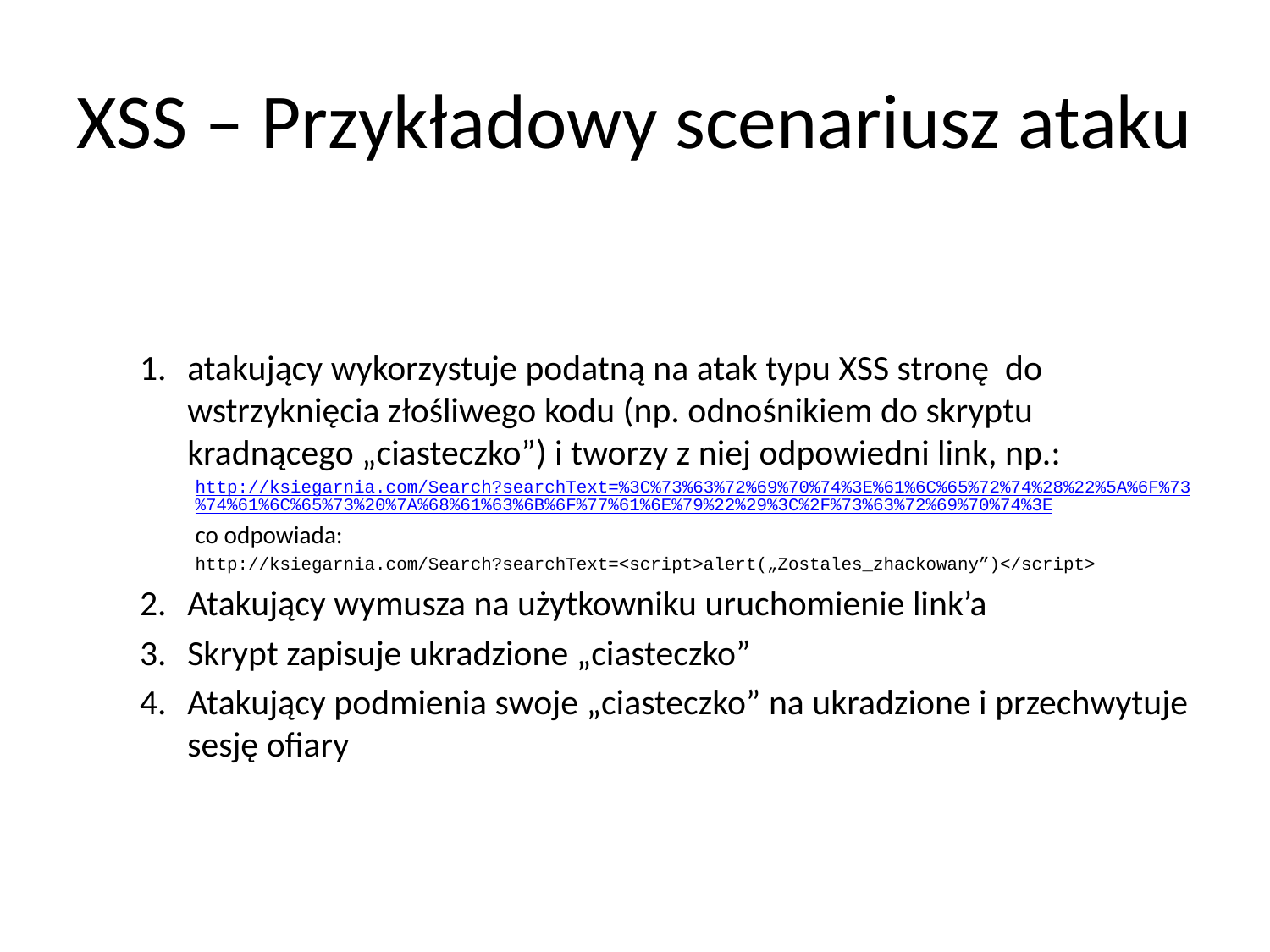

# XSS – Przykładowy scenariusz ataku

atakujący wykorzystuje podatną na atak typu XSS stronę  do wstrzyknięcia złośliwego kodu (np. odnośnikiem do skryptu kradnącego „ciasteczko”) i tworzy z niej odpowiedni link, np.:
http://ksiegarnia.com/Search?searchText=%3C%73%63%72%69%70%74%3E%61%6C%65%72%74%28%22%5A%6F%73%74%61%6C%65%73%20%7A%68%61%63%6B%6F%77%61%6E%79%22%29%3C%2F%73%63%72%69%70%74%3E
co odpowiada:
http://ksiegarnia.com/Search?searchText=<script>alert(„Zostales_zhackowany”)</script>
Atakujący wymusza na użytkowniku uruchomienie link’a
Skrypt zapisuje ukradzione „ciasteczko”
Atakujący podmienia swoje „ciasteczko” na ukradzione i przechwytuje sesję ofiary